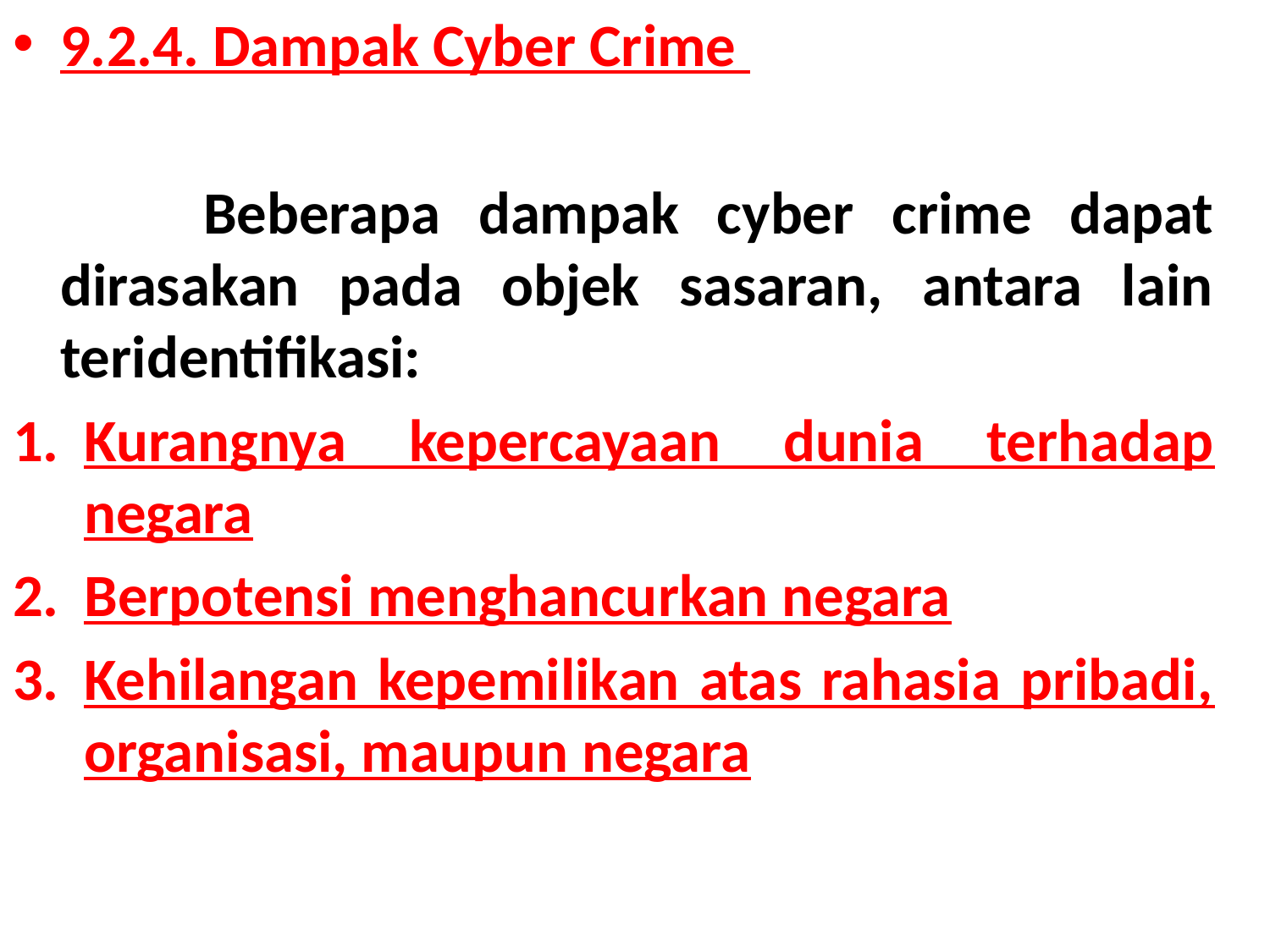

9.2.4. Dampak Cyber Crime

     Beberapa dampak cyber crime dapat dirasakan pada objek sasaran, antara lain teridentifikasi:
Kurangnya kepercayaan dunia terhadap negara
Berpotensi menghancurkan negara
Kehilangan kepemilikan atas rahasia pribadi, organisasi, maupun negara